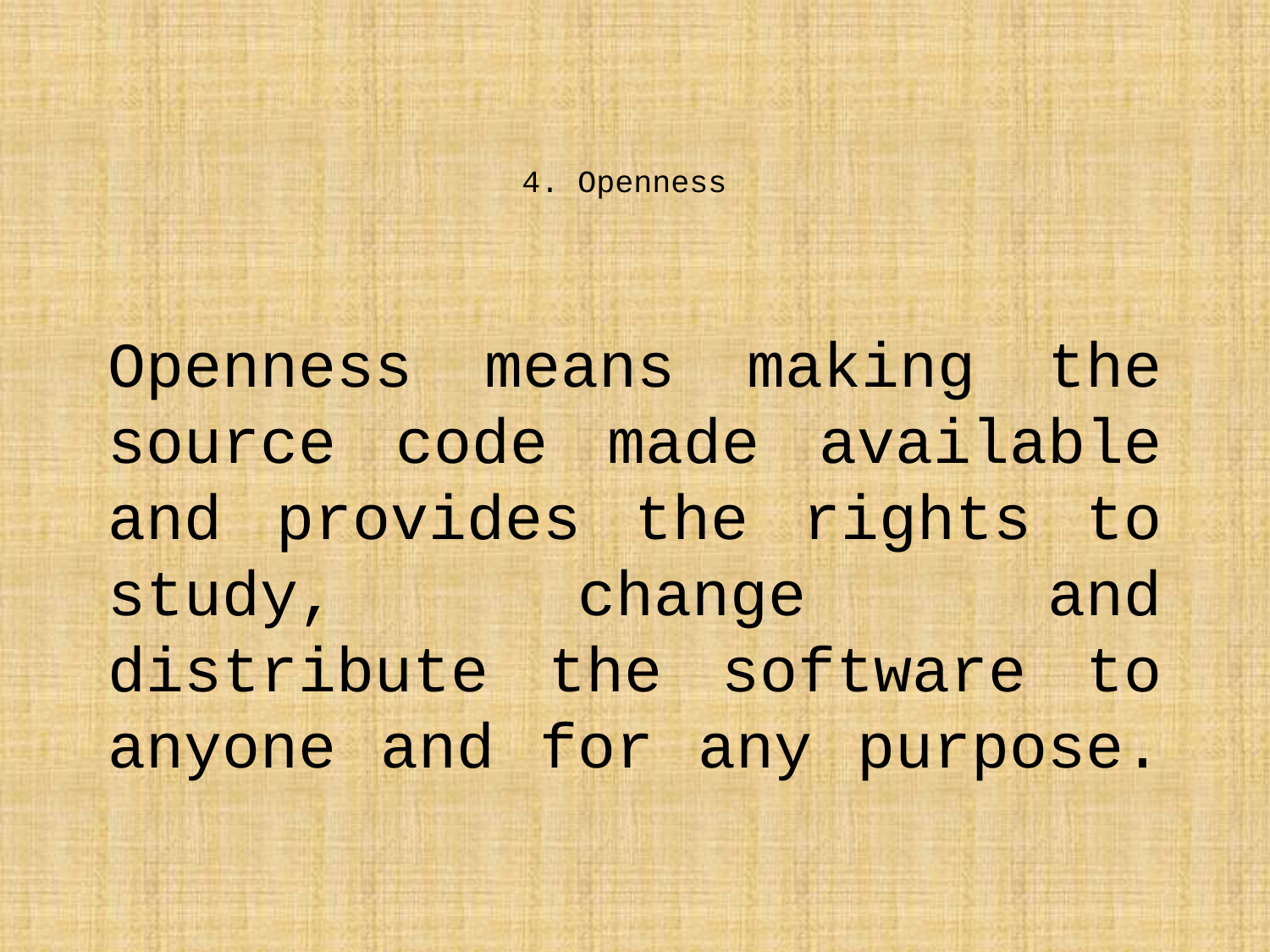

# 4. Openness
Openness means making the source code made available and provides the rights to study, change and distribute the software to anyone and for any purpose.